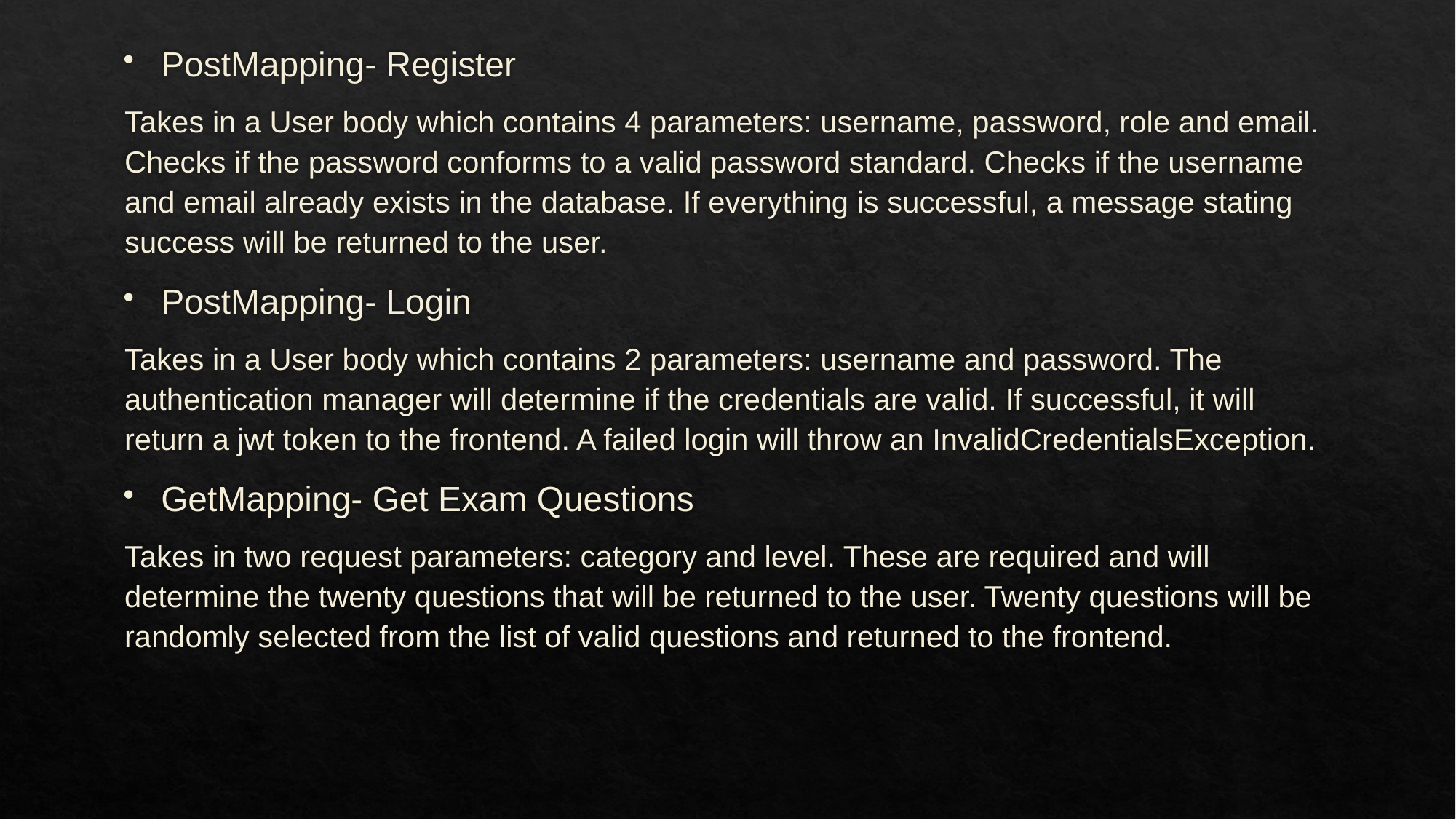

PostMapping- Register
Takes in a User body which contains 4 parameters: username, password, role and email. Checks if the password conforms to a valid password standard. Checks if the username and email already exists in the database. If everything is successful, a message stating success will be returned to the user.
PostMapping- Login
Takes in a User body which contains 2 parameters: username and password. The authentication manager will determine if the credentials are valid. If successful, it will return a jwt token to the frontend. A failed login will throw an InvalidCredentialsException.
GetMapping- Get Exam Questions
Takes in two request parameters: category and level. These are required and will determine the twenty questions that will be returned to the user. Twenty questions will be randomly selected from the list of valid questions and returned to the frontend.